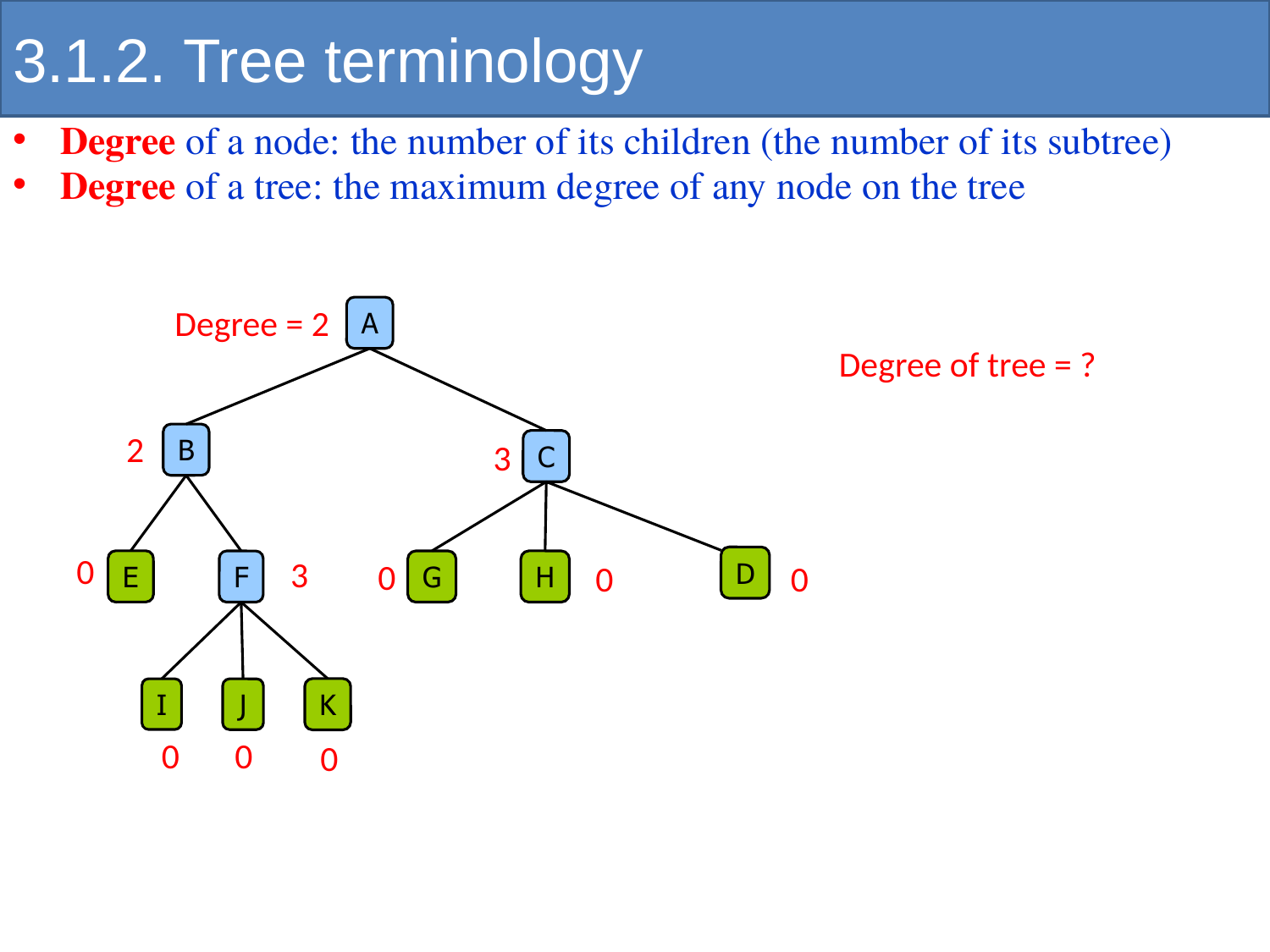

# 3.1.2. Tree terminology
Degree of a node: the number of its children (the number of its subtree)
Degree of a tree: the maximum degree of any node on the tree

Degree = 2
A
Degree of tree = ?
2
B
3
C
0
3
D
0
0
E
G
H
0
F
K
I
J
0
0
0